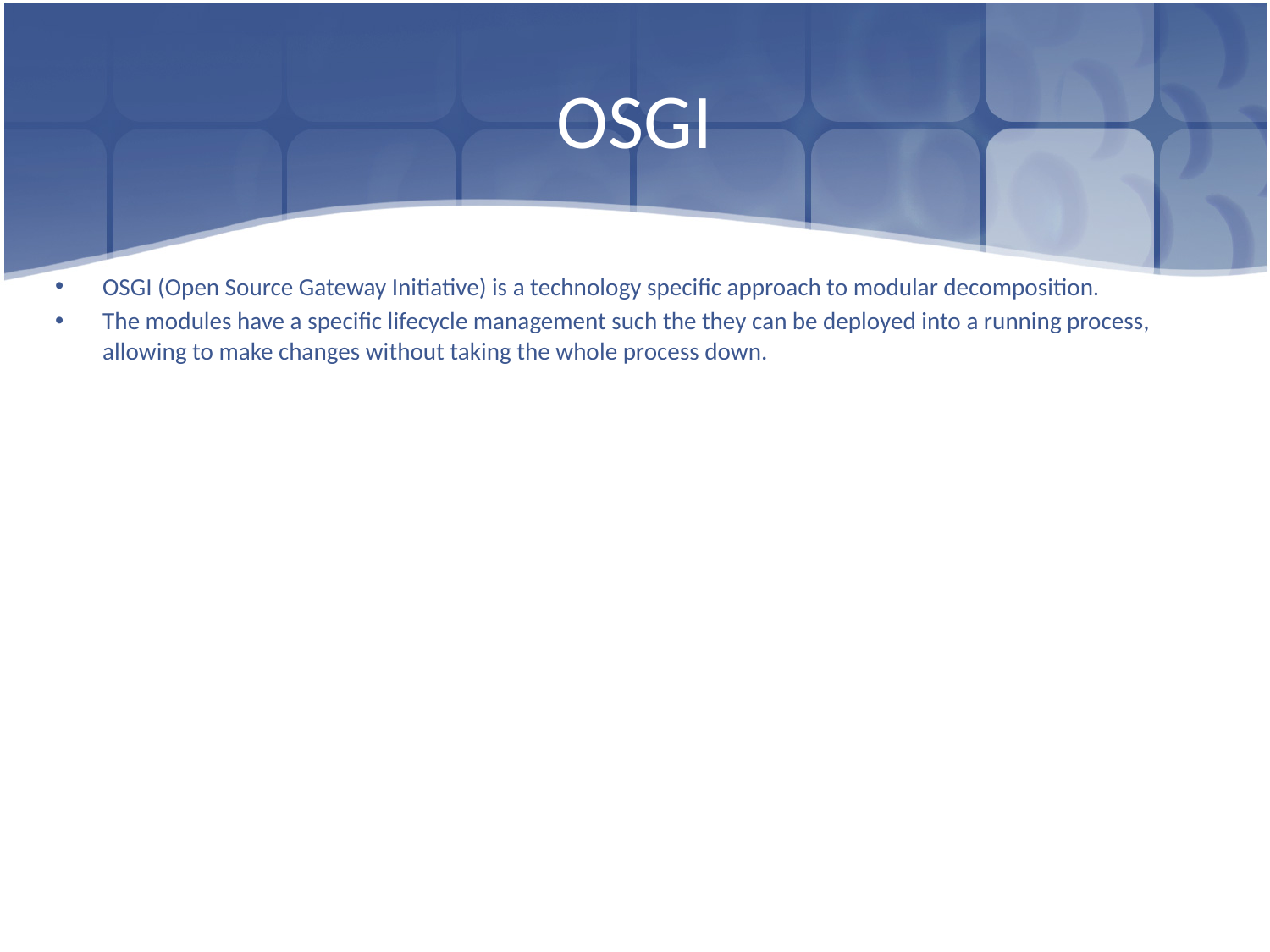

# OSGI
OSGI (Open Source Gateway Initiative) is a technology specific approach to modular decomposition.
The modules have a specific lifecycle management such the they can be deployed into a running process, allowing to make changes without taking the whole process down.